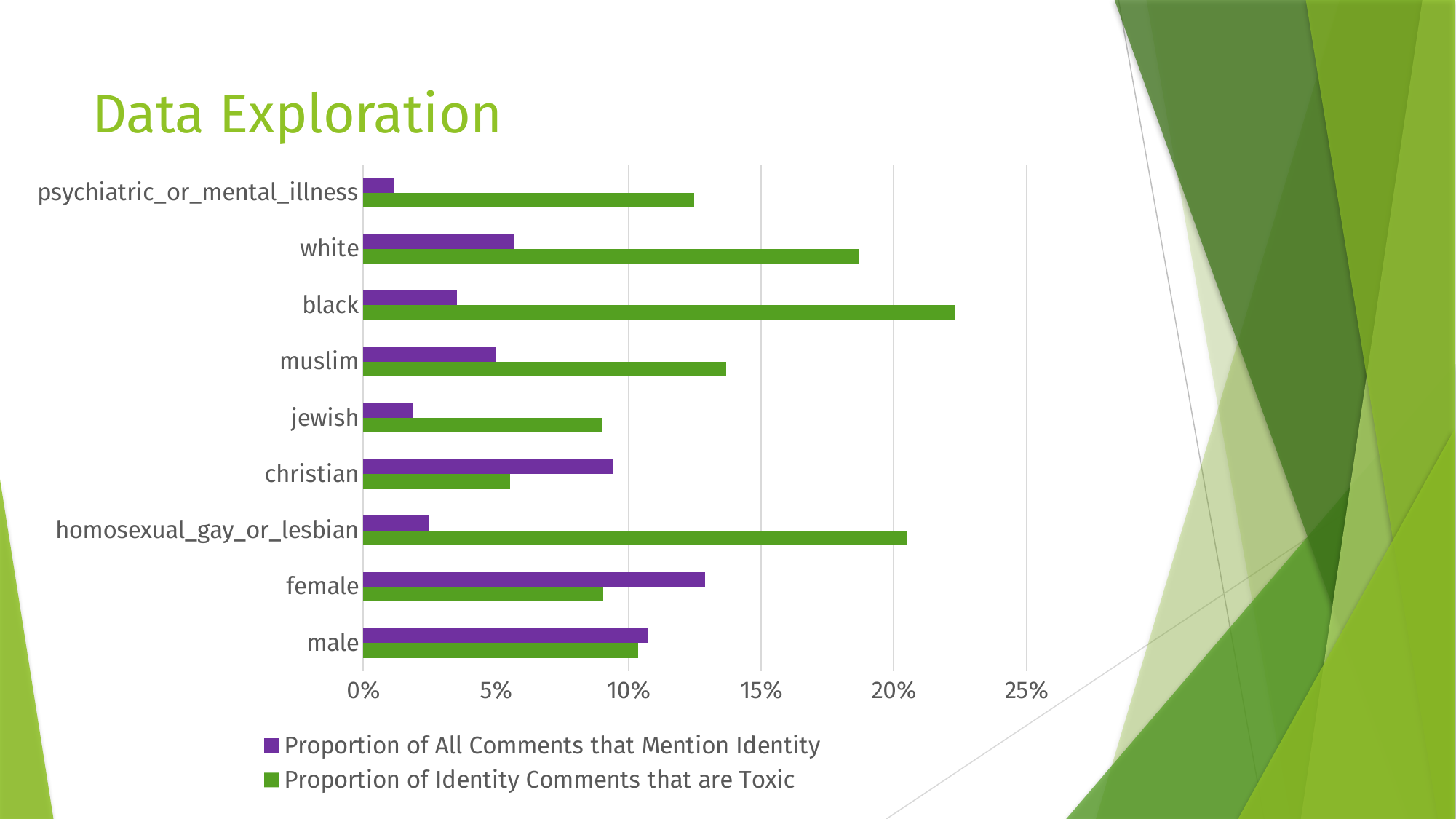

# Data Exploration

### Chart

| Category | Proportion of Identity Comments that are Toxic | Proportion of All Comments that Mention Identity |
|---|---|---|
| male | 0.103737 | 0.107505 |
| female | 0.090408 | 0.128989 |
| homosexual_gay_or_lesbian | 0.204819 | 0.025013 |
| christian | 0.055275 | 0.094331 |
| jewish | 0.090235 | 0.018731 |
| muslim | 0.136748 | 0.050115 |
| black | 0.222947 | 0.035395 |
| white | 0.186857 | 0.057116 |
| psychiatric_or_mental_illness | 0.124736 | 0.011779 |